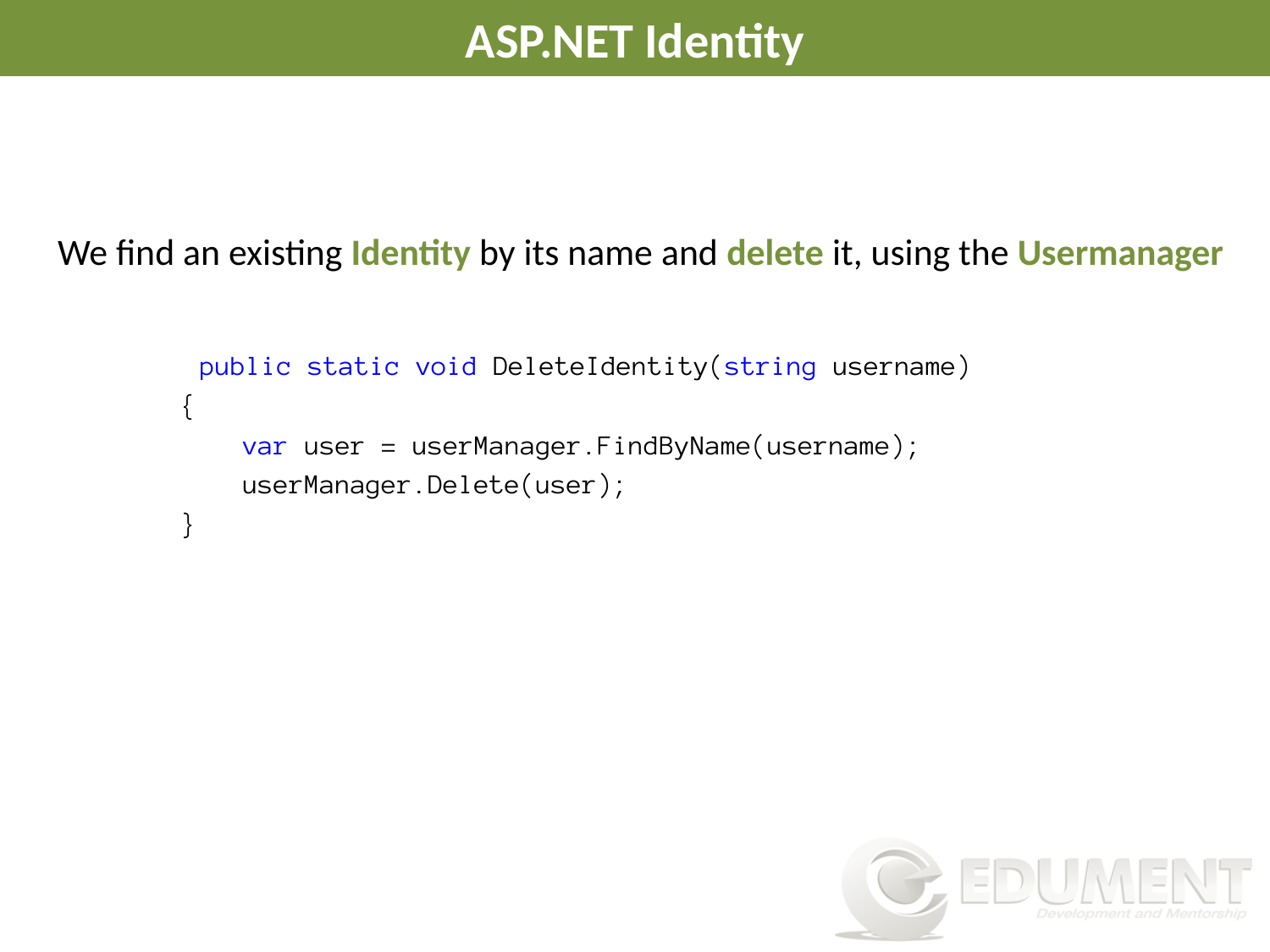

# ASP.NET Identity
We find an existing Identity by its name and delete it, using the Usermanager

 	 public static void DeleteIdentity(string username)
        {
            var user = userManager.FindByName(username);
            userManager.Delete(user);
        }